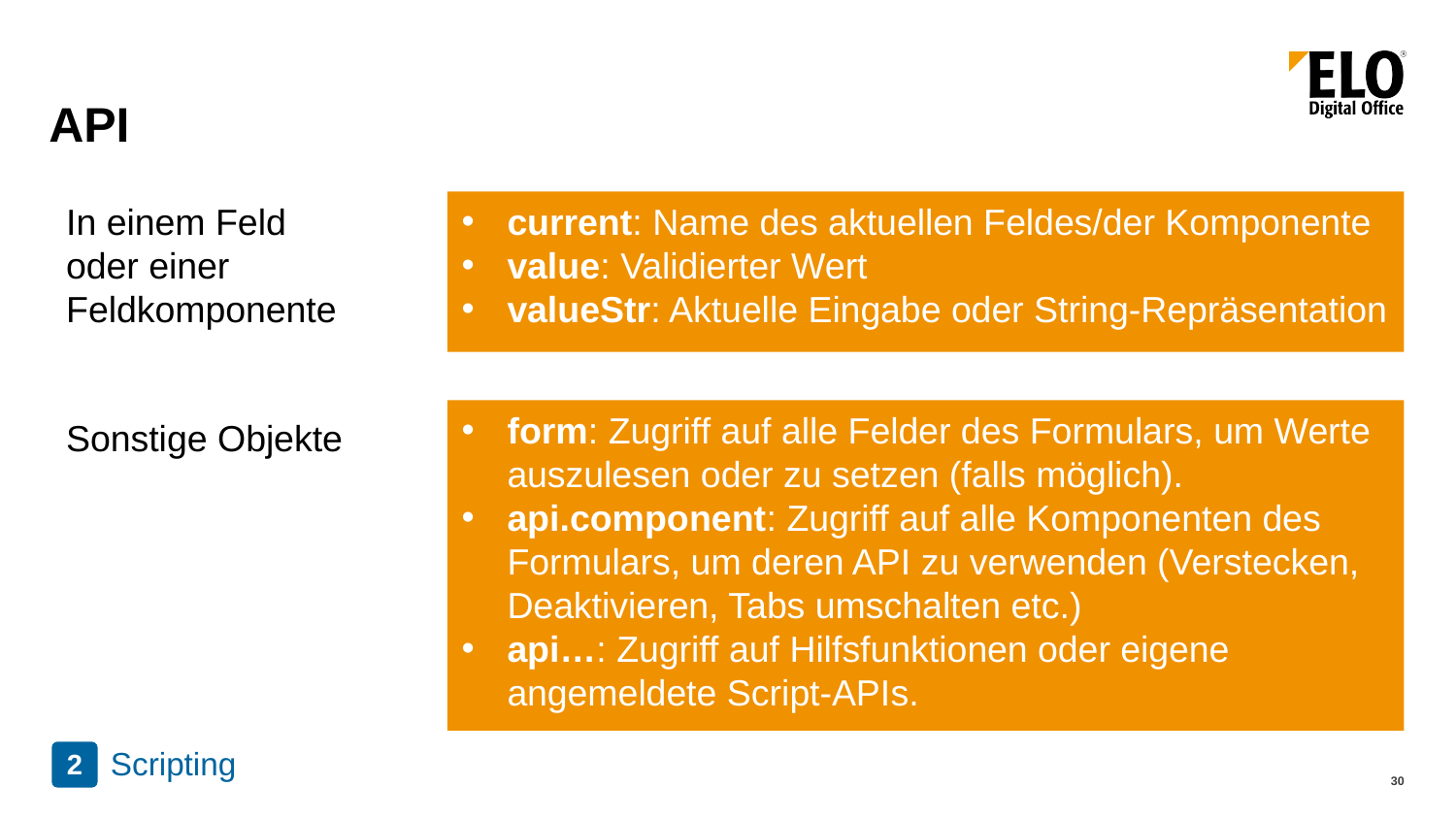

# API
In einem Feld
oder einer Feldkomponente
current: Name des aktuellen Feldes/der Komponente
value: Validierter Wert
valueStr: Aktuelle Eingabe oder String-Repräsentation
form: Zugriff auf alle Felder des Formulars, um Werte auszulesen oder zu setzen (falls möglich).
api.component: Zugriff auf alle Komponenten des Formulars, um deren API zu verwenden (Verstecken, Deaktivieren, Tabs umschalten etc.)
api…: Zugriff auf Hilfsfunktionen oder eigene angemeldete Script-APIs.
Sonstige Objekte
Scripting
2